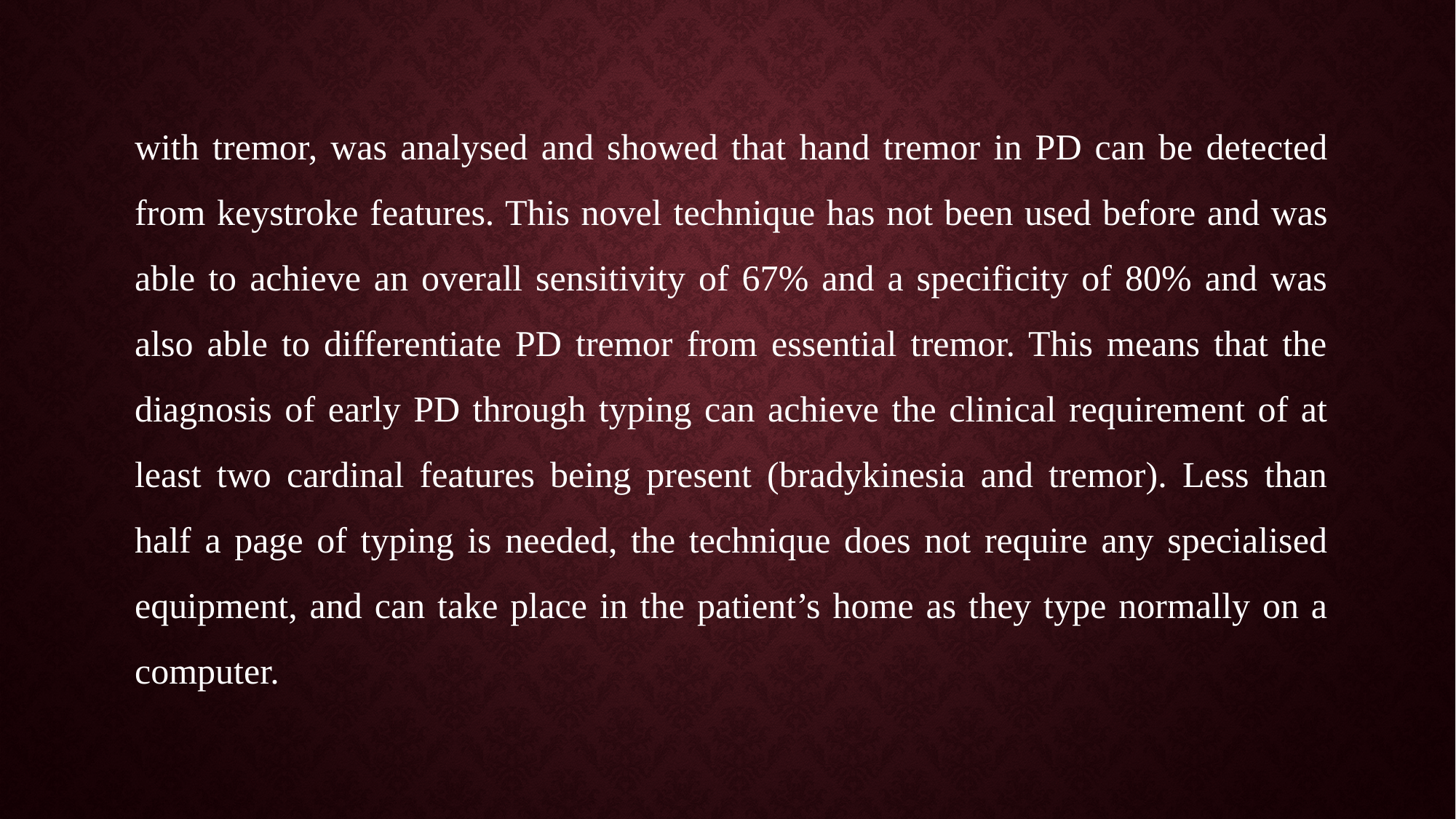

with tremor, was analysed and showed that hand tremor in PD can be detected from keystroke features. This novel technique has not been used before and was able to achieve an overall sensitivity of 67% and a specificity of 80% and was also able to differentiate PD tremor from essential tremor. This means that the diagnosis of early PD through typing can achieve the clinical requirement of at least two cardinal features being present (bradykinesia and tremor). Less than half a page of typing is needed, the technique does not require any specialised equipment, and can take place in the patient’s home as they type normally on a computer.